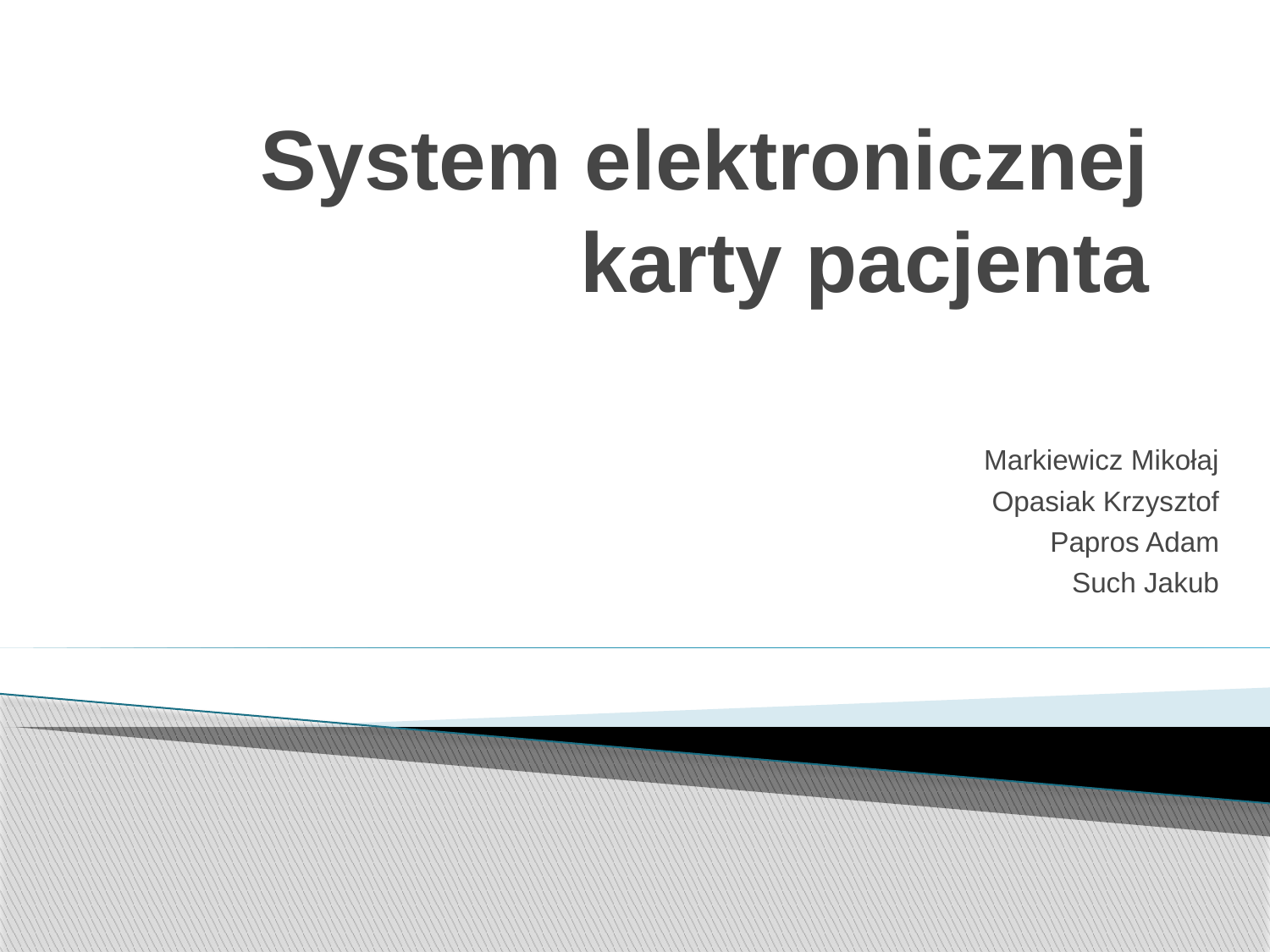

# System elektronicznej karty pacjenta
Markiewicz Mikołaj
Opasiak Krzysztof
Papros Adam
Such Jakub